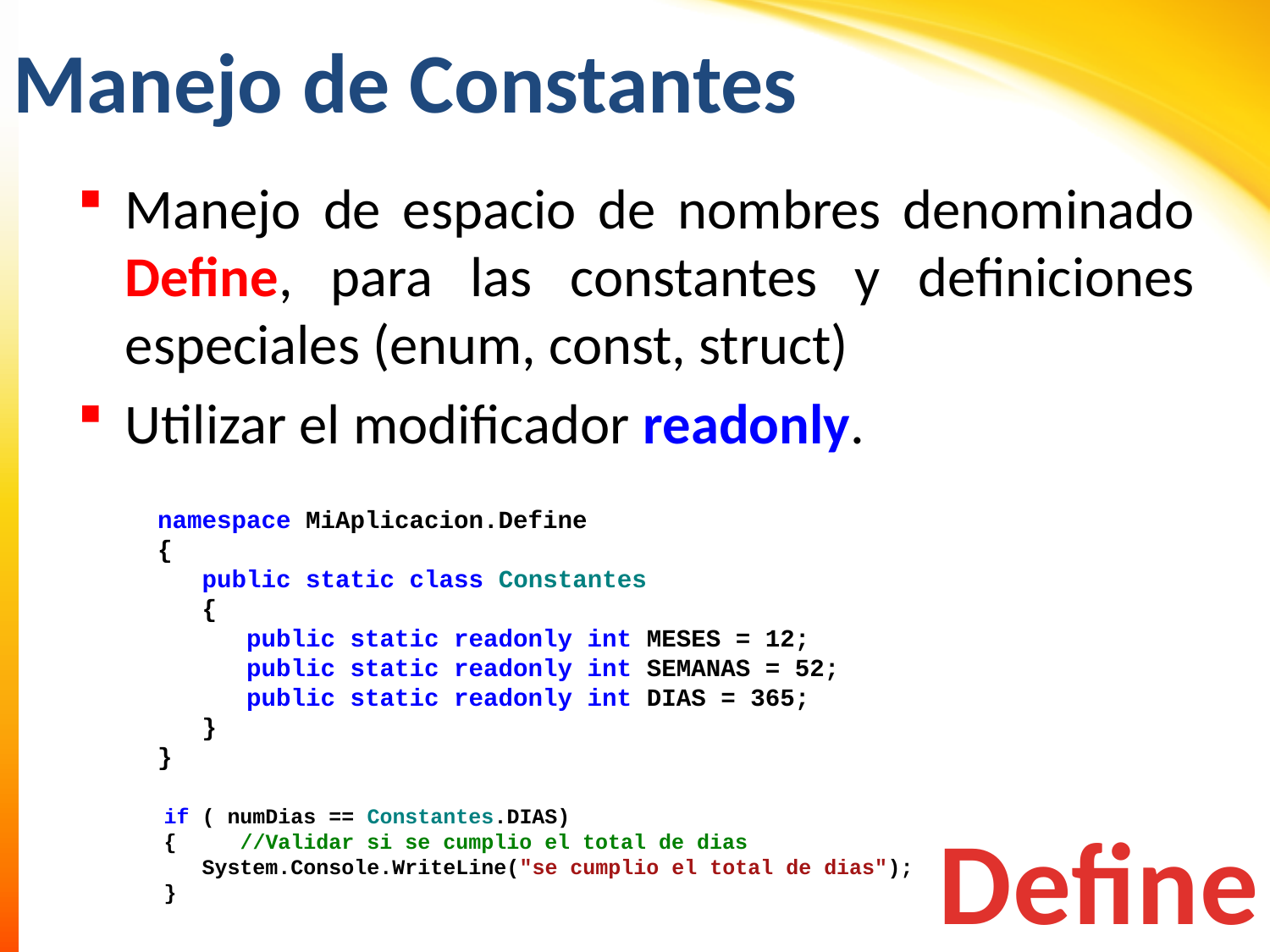

# Manejo de Constantes
Manejo de espacio de nombres denominado Define, para las constantes y definiciones especiales (enum, const, struct)
Utilizar el modificador readonly.
namespace MiAplicacion.Define
{
   public static class Constantes
   {
      public static readonly int MESES = 12;
      public static readonly int SEMANAS = 52;
      public static readonly int DIAS = 365;
   }
}
if ( numDias == Constantes.DIAS)
{     //Validar si se cumplio el total de dias
   System.Console.WriteLine("se cumplio el total de dias");
}
Define